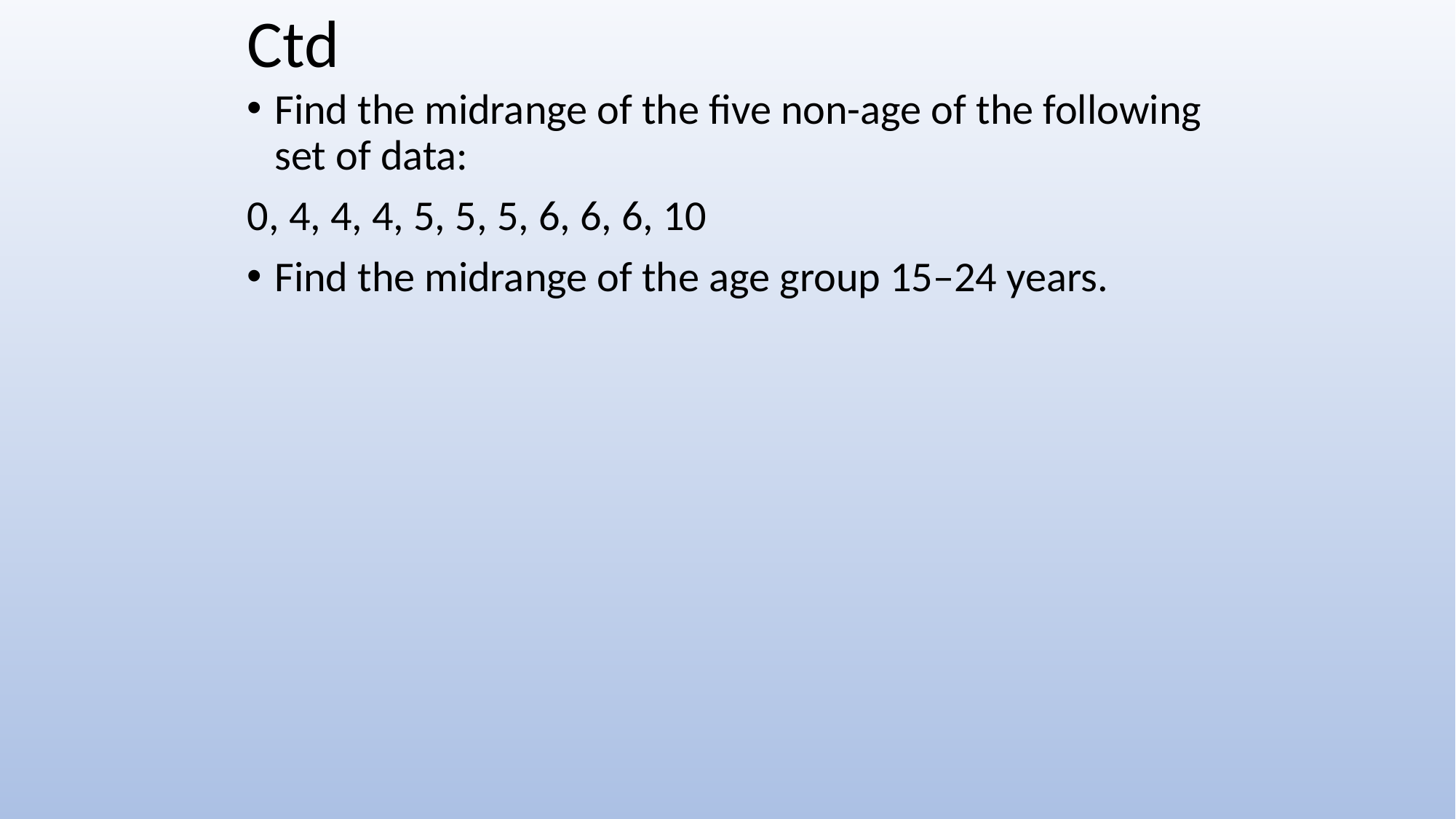

# Ctd
Find the midrange of the five non-age of the following set of data:
0, 4, 4, 4, 5, 5, 5, 6, 6, 6, 10
Find the midrange of the age group 15–24 years.